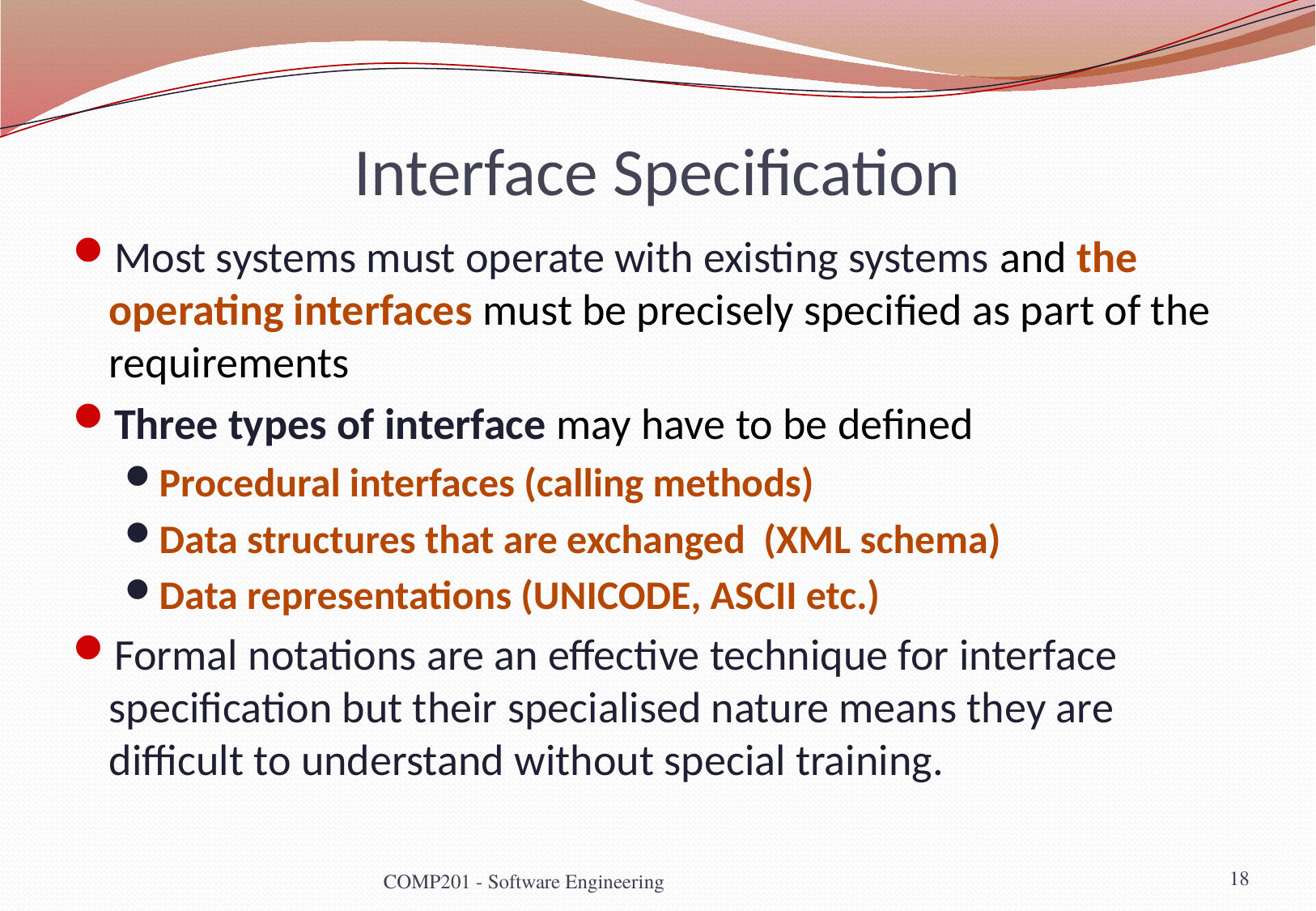

# Interface Specification
Most systems must operate with existing systems and the operating interfaces must be precisely specified as part of the requirements
Three types of interface may have to be defined
Procedural interfaces (calling methods)
Data structures that are exchanged  (XML schema)
Data representations (UNICODE, ASCII etc.)
Formal notations are an effective technique for interface specification but their specialised nature means they are difficult to understand without special training.
COMP201 - Software Engineering
18